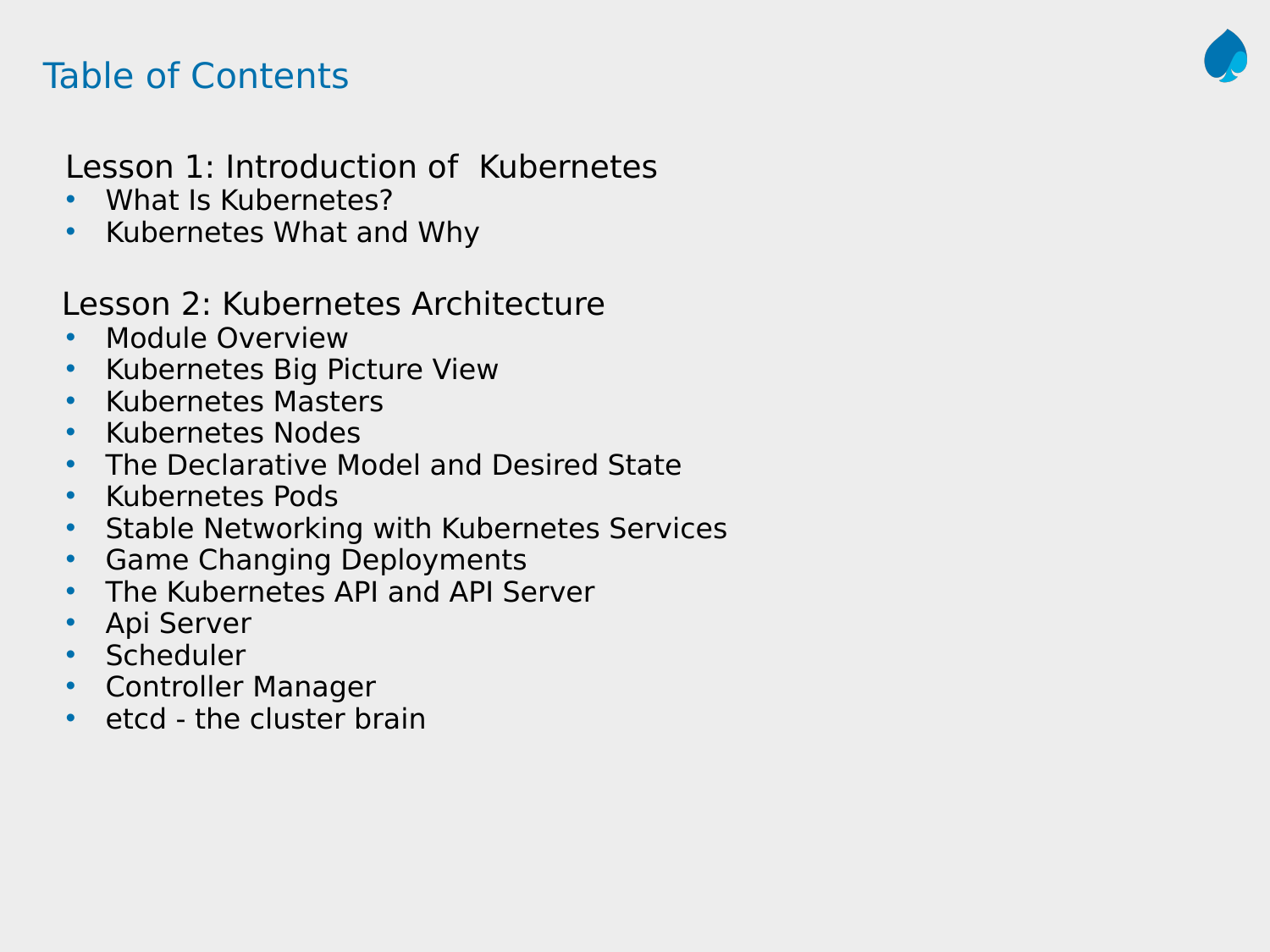

# Table of Contents

Lesson 1: Introduction of  Kubernetes
What Is Kubernetes?
Kubernetes What and Why

  Lesson 2: Kubernetes Architecture
Module Overview
Kubernetes Big Picture View
Kubernetes Masters
Kubernetes Nodes
The Declarative Model and Desired State
Kubernetes Pods
Stable Networking with Kubernetes Services
Game Changing Deployments
The Kubernetes API and API Server
Api Server
Scheduler
Controller Manager
etcd - the cluster brain